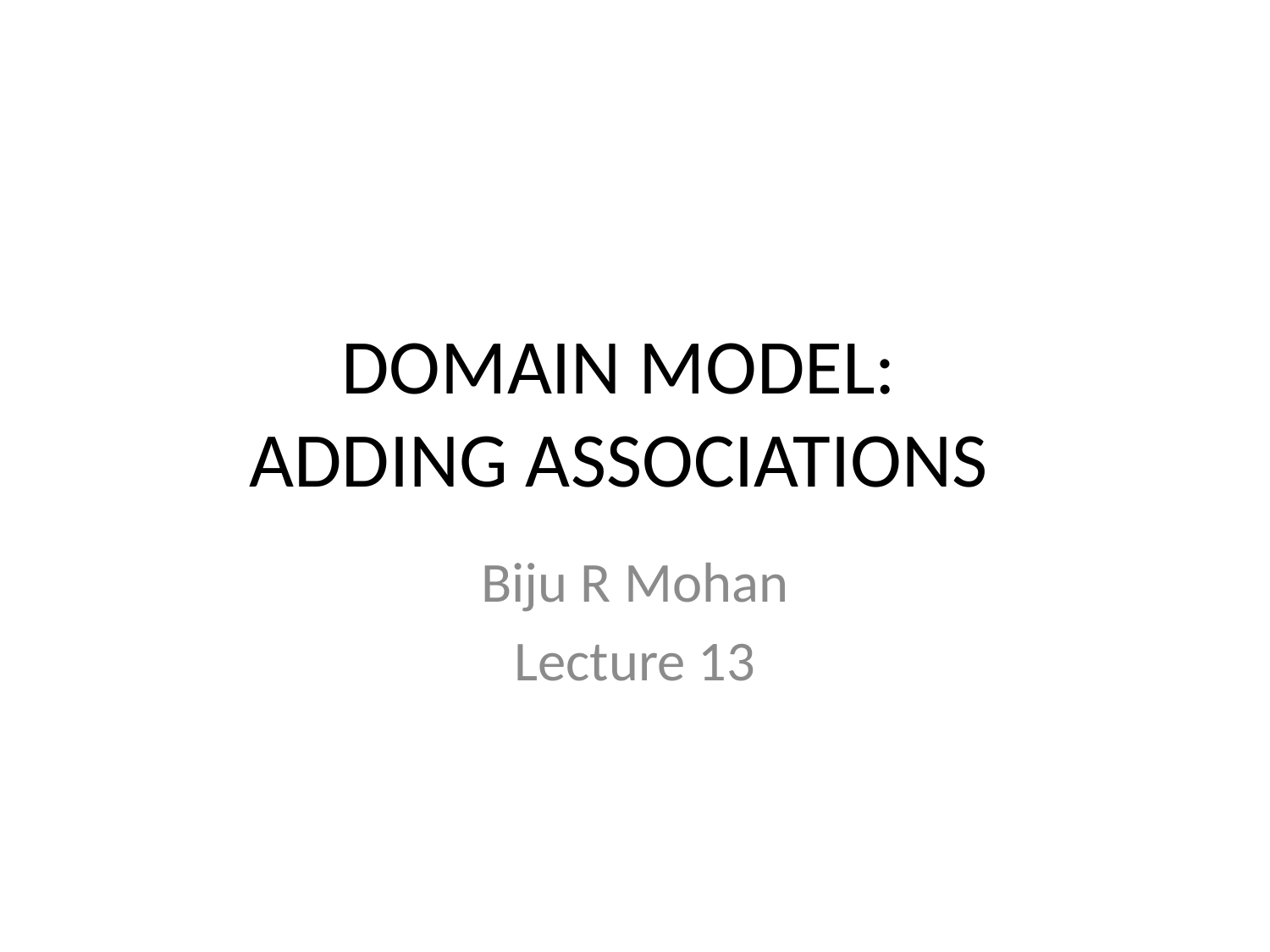

# DOMAIN MODEL: ADDING ASSOCIATIONS
Biju R Mohan
Lecture 13